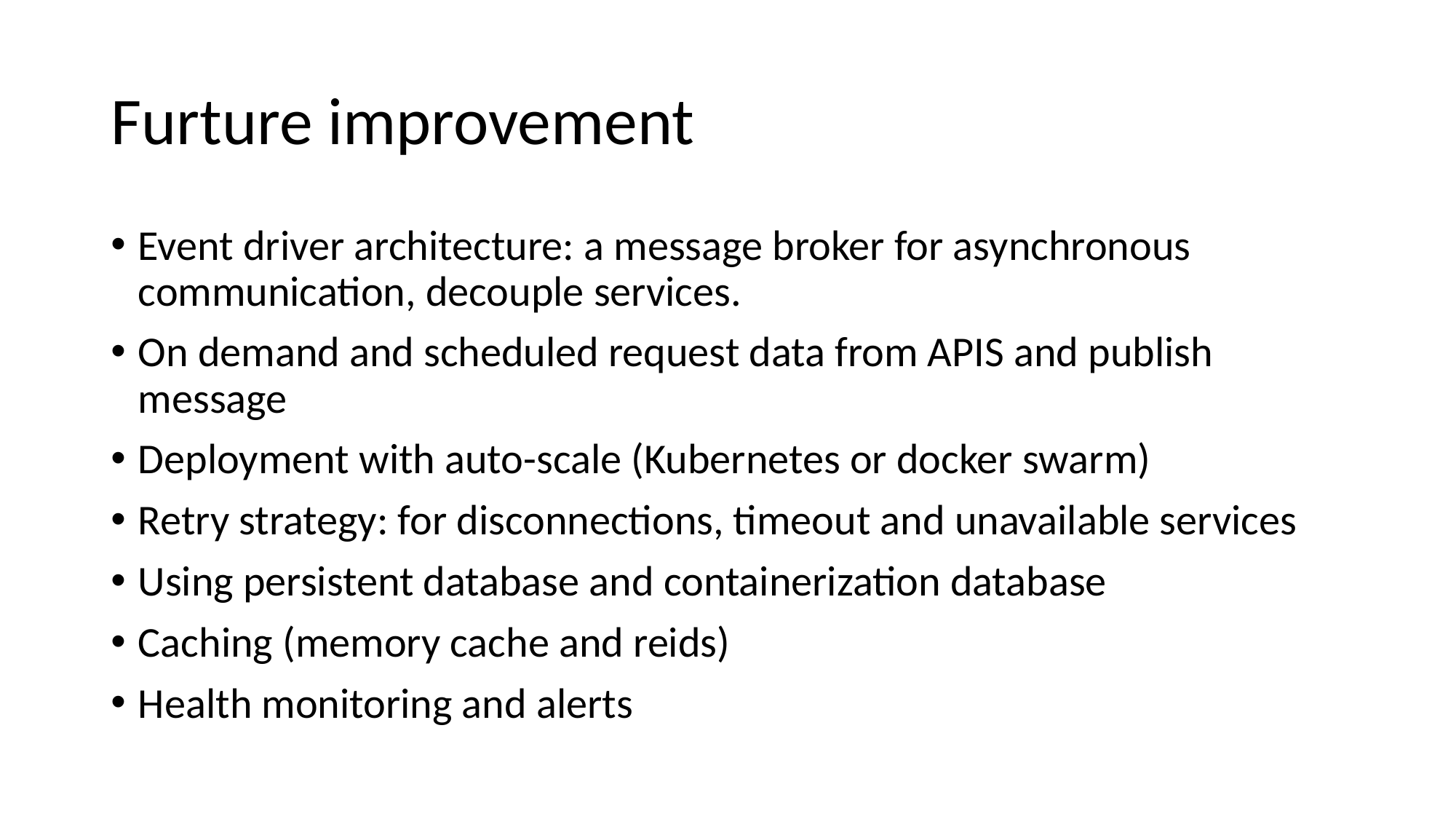

# Furture improvement
Event driver architecture: a message broker for asynchronous communication, decouple services.
On demand and scheduled request data from APIS and publish message
Deployment with auto-scale (Kubernetes or docker swarm)
Retry strategy: for disconnections, timeout and unavailable services
Using persistent database and containerization database
Caching (memory cache and reids)
Health monitoring and alerts